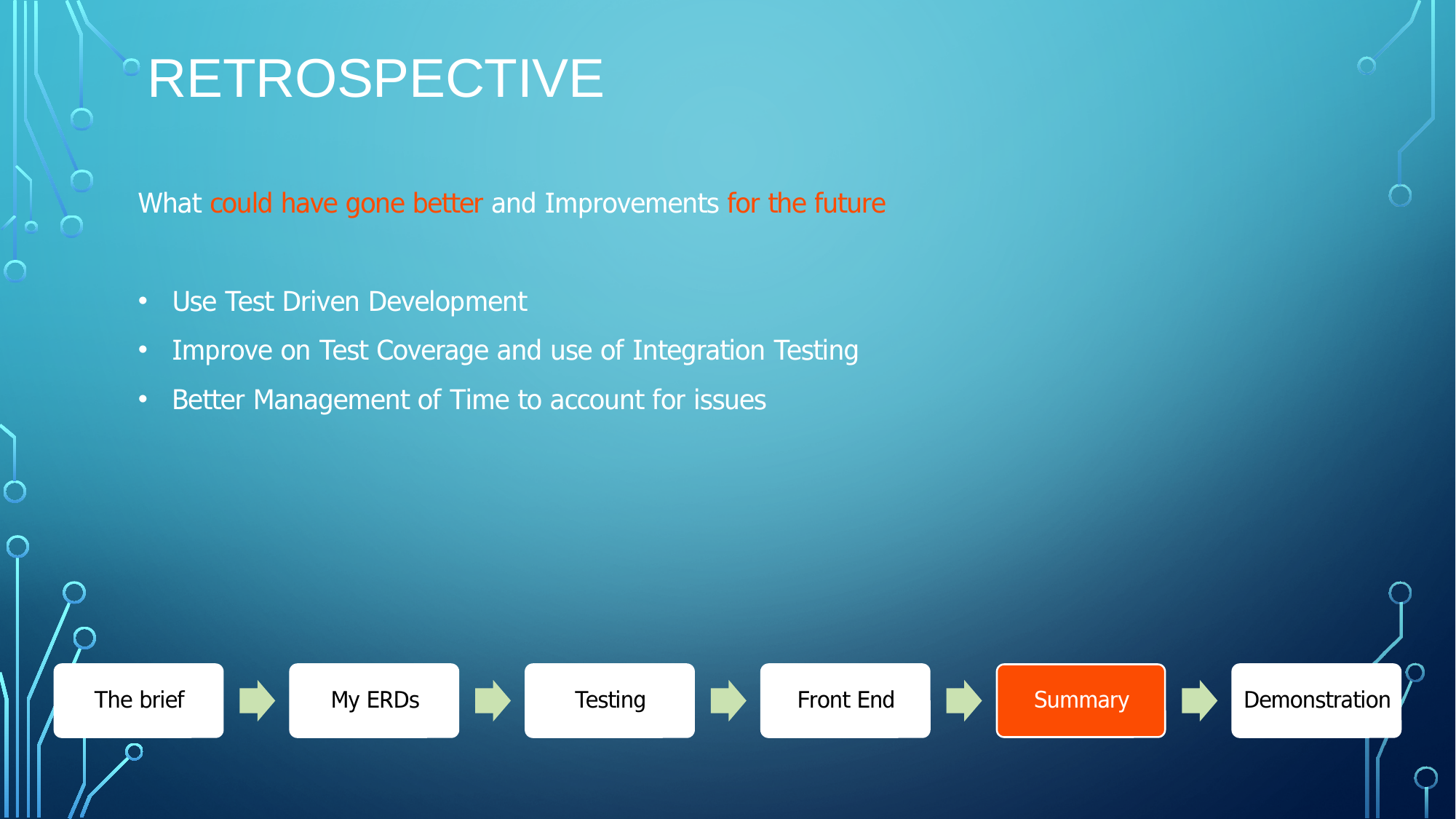

# Retrospective
What could have gone better and Improvements for the future

Use Test Driven Development
Improve on Test Coverage and use of Integration Testing
Better Management of Time to account for issues

The brief

My ERDs

Testing

Front End

Summary

Demonstration